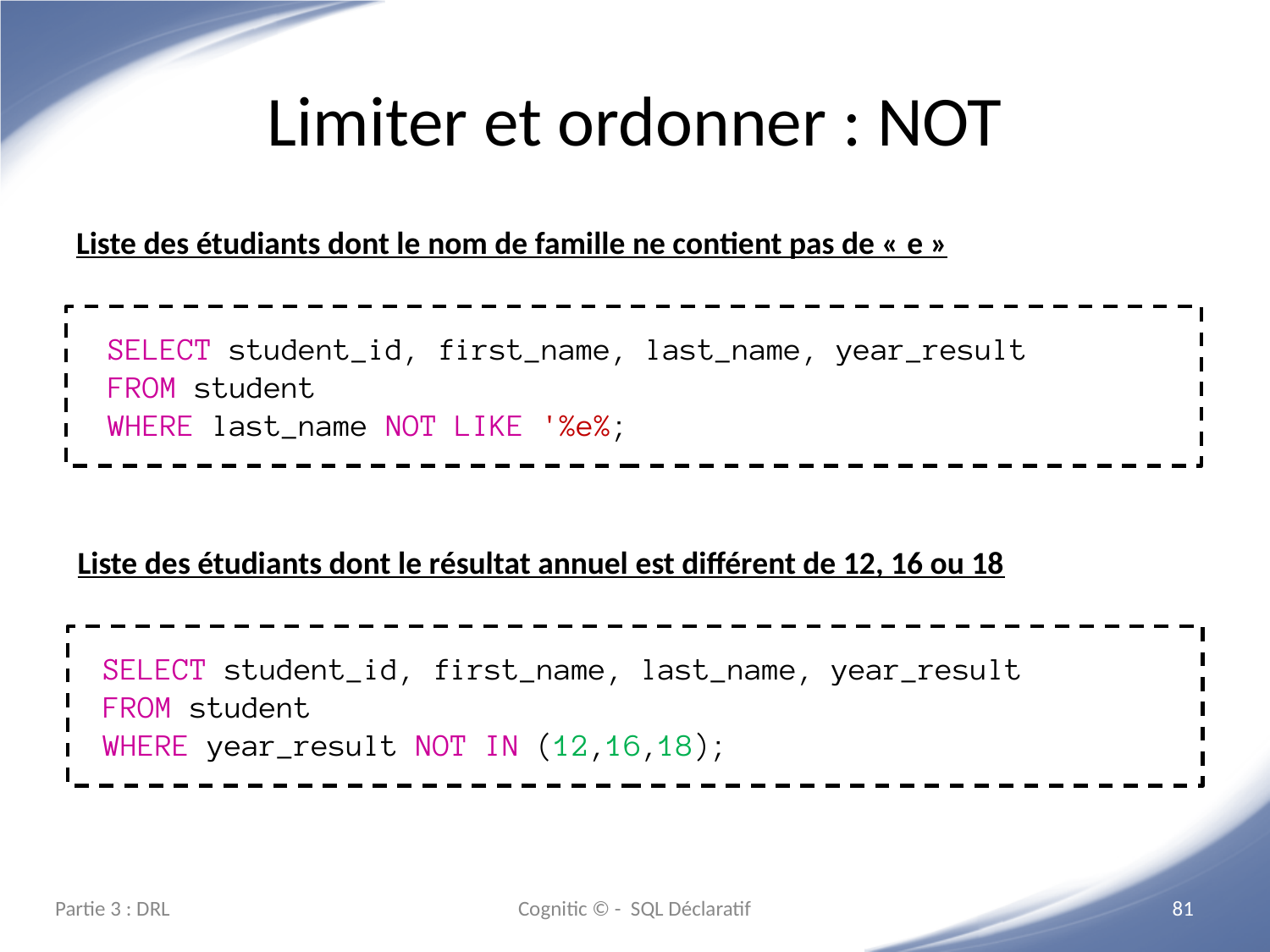

# Limiter et ordonner : NOT
Liste des étudiants dont le nom de famille ne contient pas de « e »

SELECT student_id, first_name, last_name, year_result
FROM student
WHERE last_name NOT LIKE '%e%;
Liste des étudiants dont le résultat annuel est différent de 12, 16 ou 18

SELECT student_id, first_name, last_name, year_result
FROM student
WHERE year_result NOT IN (12,16,18);
Partie 3 : DRL
Cognitic © -  SQL Déclaratif
81